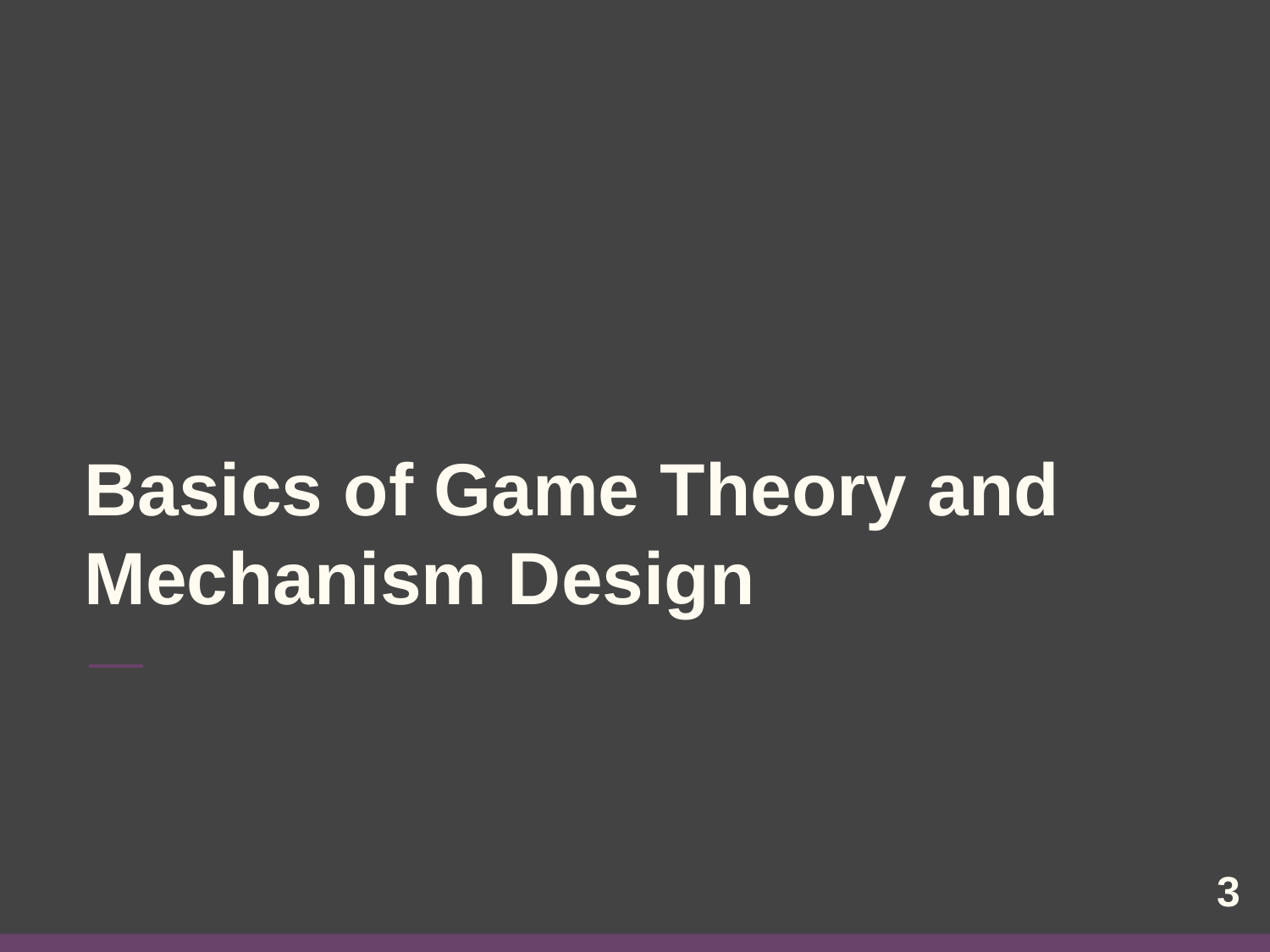

# Basics of Game Theory and Mechanism Design
3